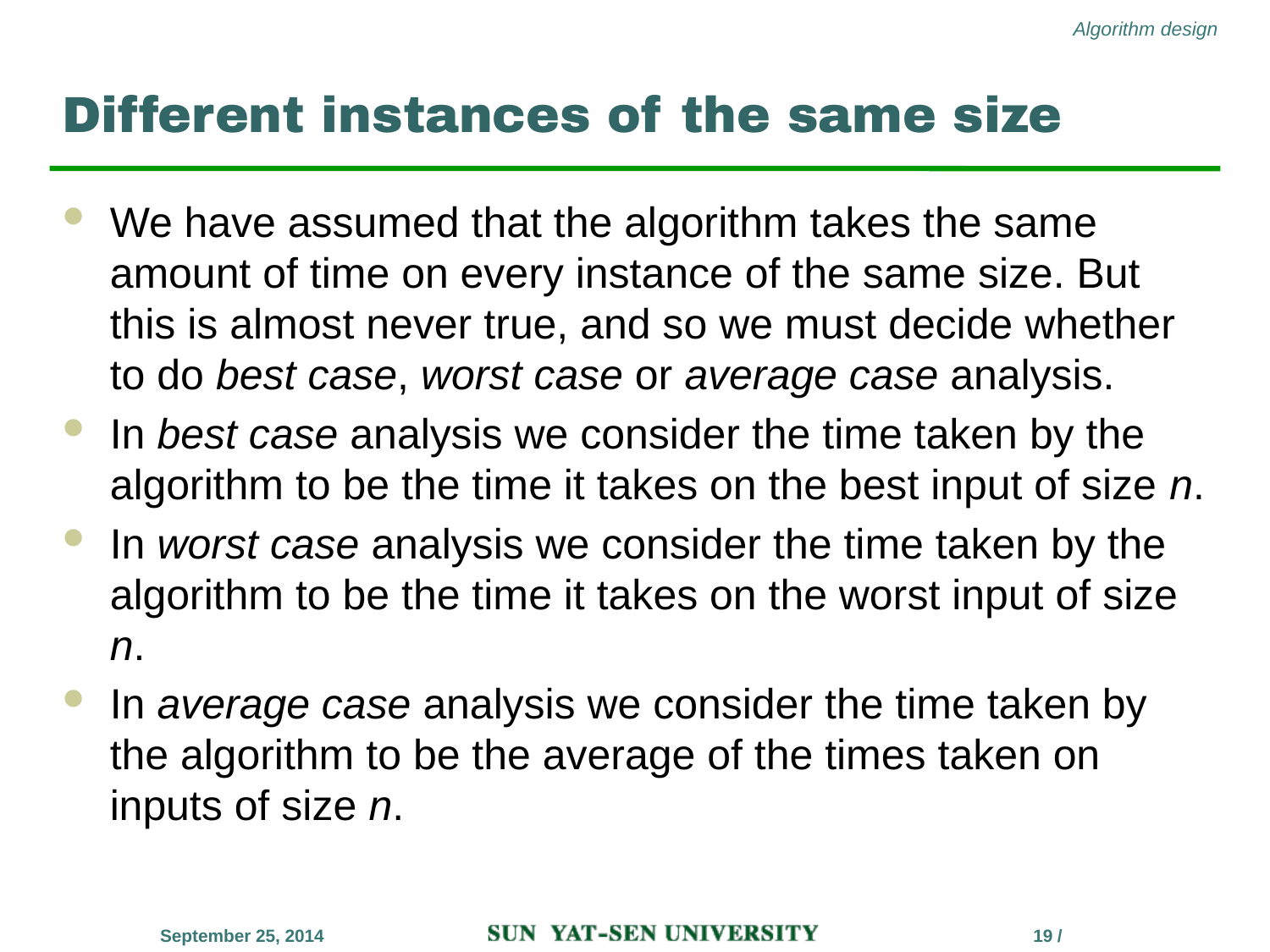

# Different instances of the same size
We have assumed that the algorithm takes the same amount of time on every instance of the same size. But this is almost never true, and so we must decide whether to do best case, worst case or average case analysis.
In best case analysis we consider the time taken by the algorithm to be the time it takes on the best input of size n.
In worst case analysis we consider the time taken by the algorithm to be the time it takes on the worst input of size n.
In average case analysis we consider the time taken by the algorithm to be the average of the times taken on inputs of size n.